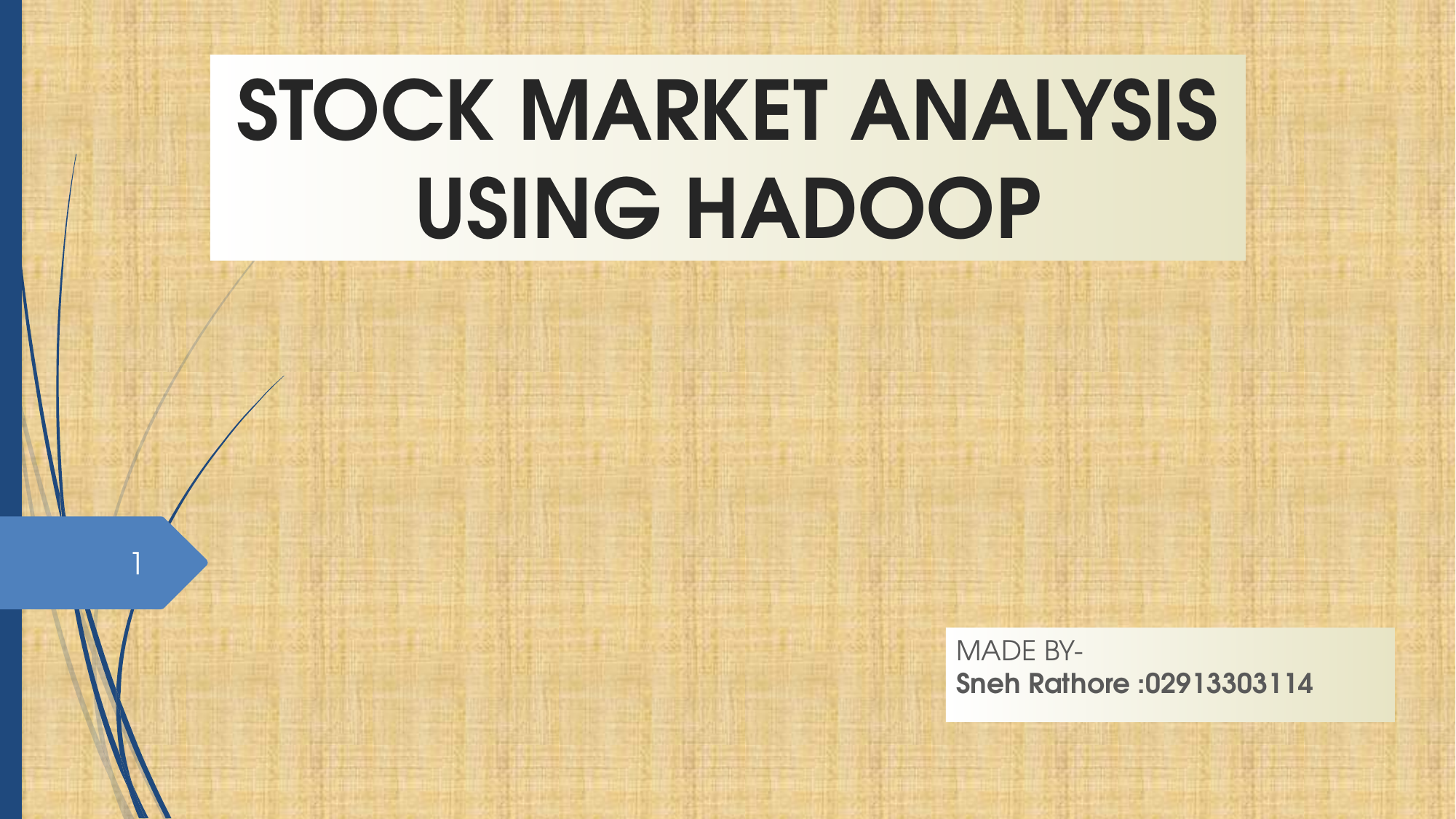

STOCK MARKET ANALYSIS USING HADOOP
1
MADE BY-
Sneh Rathore :02913303114